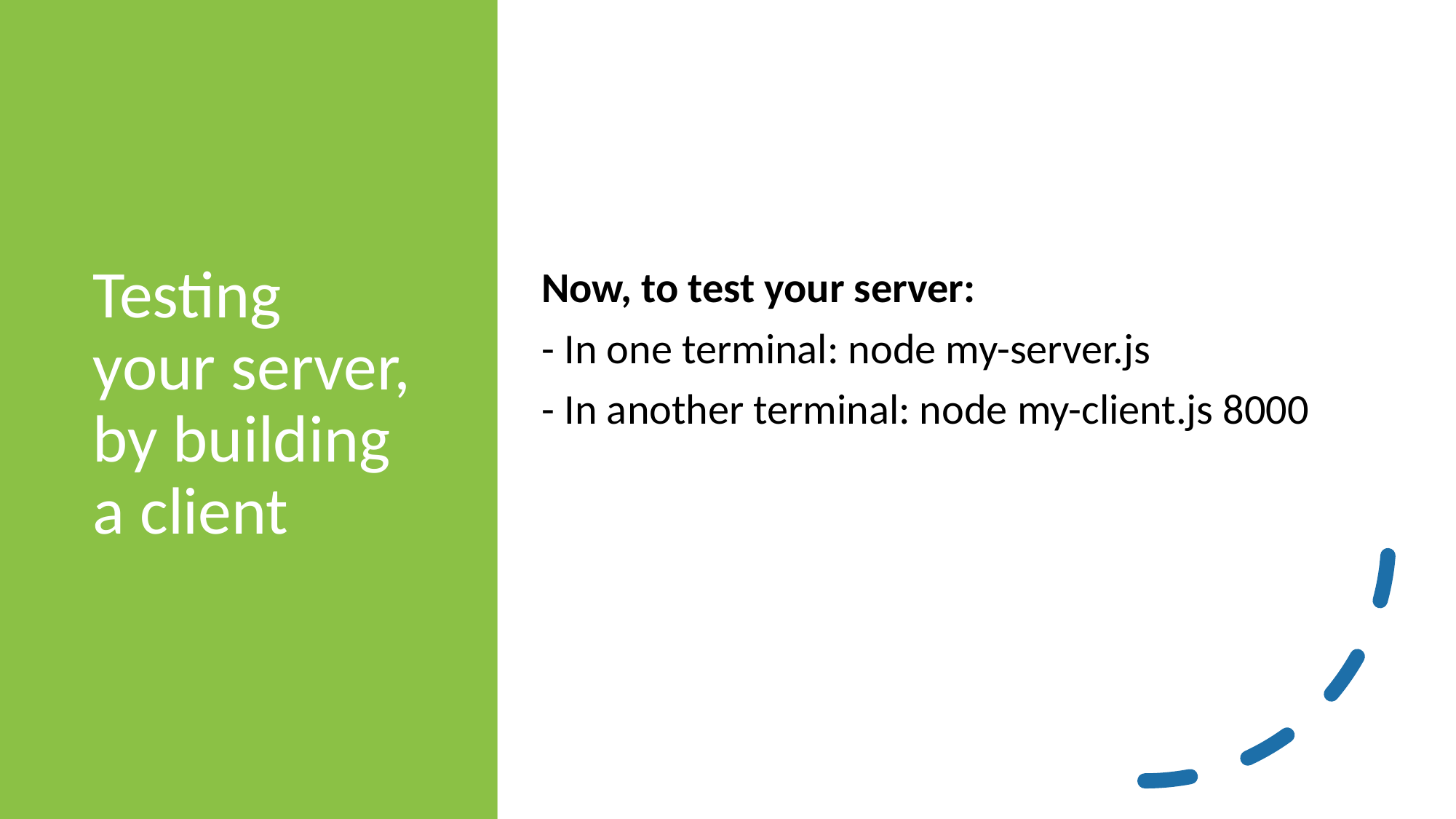

# Testing your server, by building a client
Now, to test your server:
- In one terminal: node my-server.js
- In another terminal: node my-client.js 8000